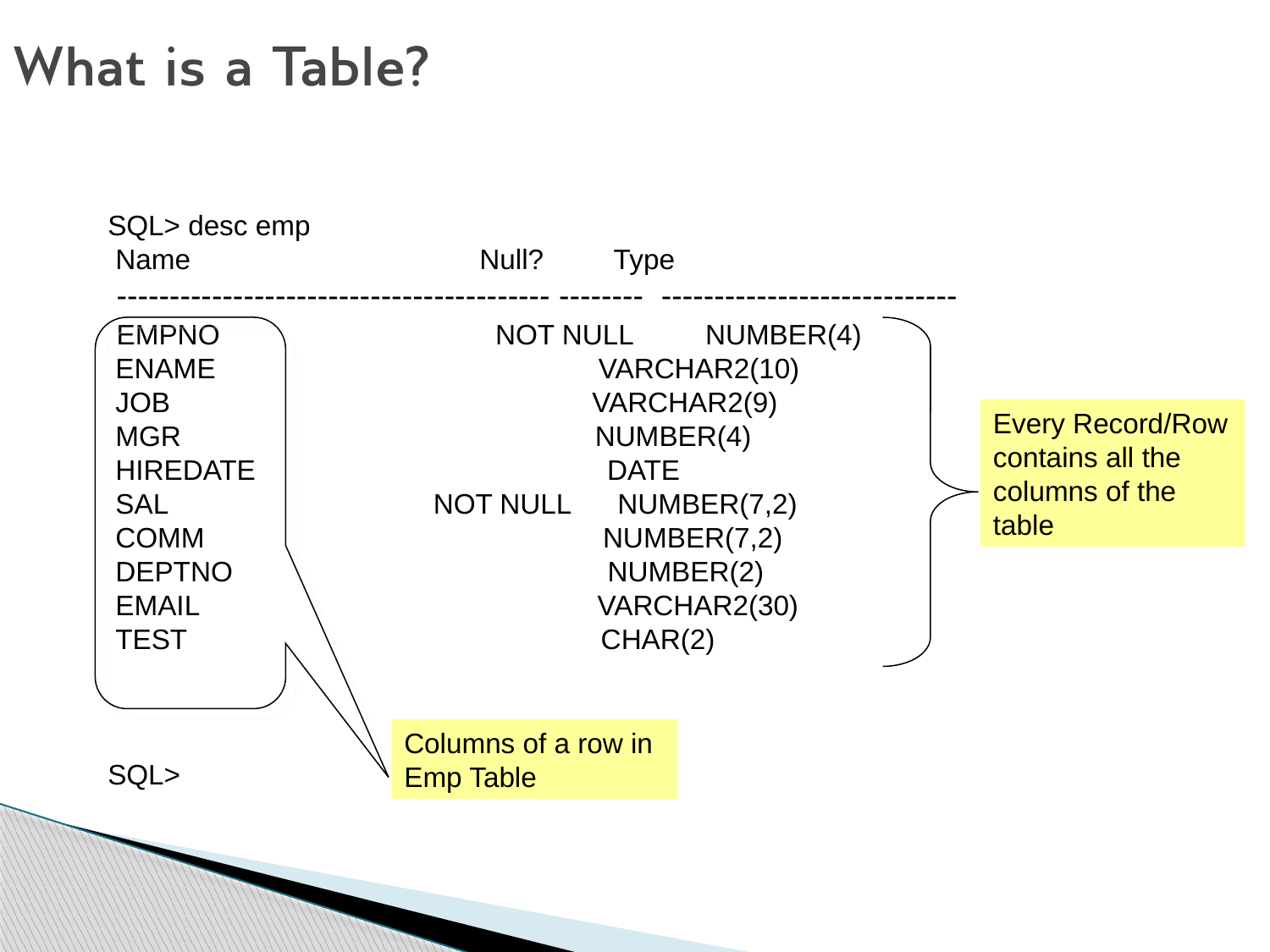

# What is a Table?
SQL> desc emp
 Name                                     Null?         Type
 ----------------------------------------- --------  ----------------------------
 EMPNO                               NOT NULL        NUMBER(4)
 ENAME                                                 VARCHAR2(10)
 JOB                                                      VARCHAR2(9)
 MGR                                                     NUMBER(4)
 HIREDATE                                             DATE
 SAL                                  NOT NULL      NUMBER(7,2)
 COMM                                                   NUMBER(7,2)
 DEPTNO                                                NUMBER(2)
 EMAIL                                                   VARCHAR2(30)
 TEST                                                     CHAR(2)

SQL>

Every Record/Row contains all the columns of the table
Columns of a row in Emp Table